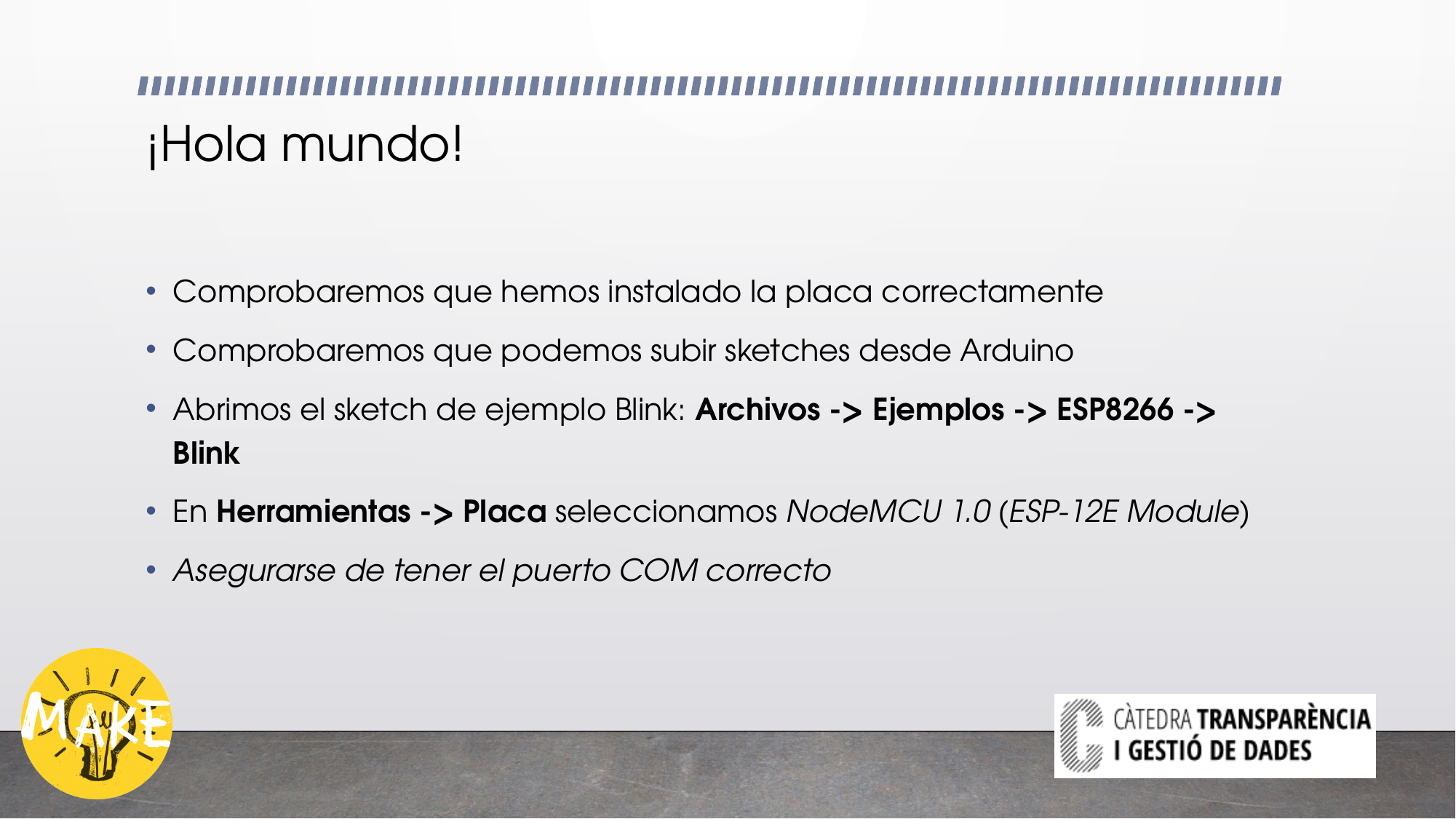

# ¡Hola mundo!
Comprobaremos que hemos instalado la placa correctamente
Comprobaremos que podemos subir sketches desde Arduino
Abrimos el sketch de ejemplo Blink: Archivos -> Ejemplos -> ESP8266 -> Blink
En Herramientas -> Placa seleccionamos NodeMCU 1.0 (ESP-12E Module)
Asegurarse de tener el puerto COM correcto